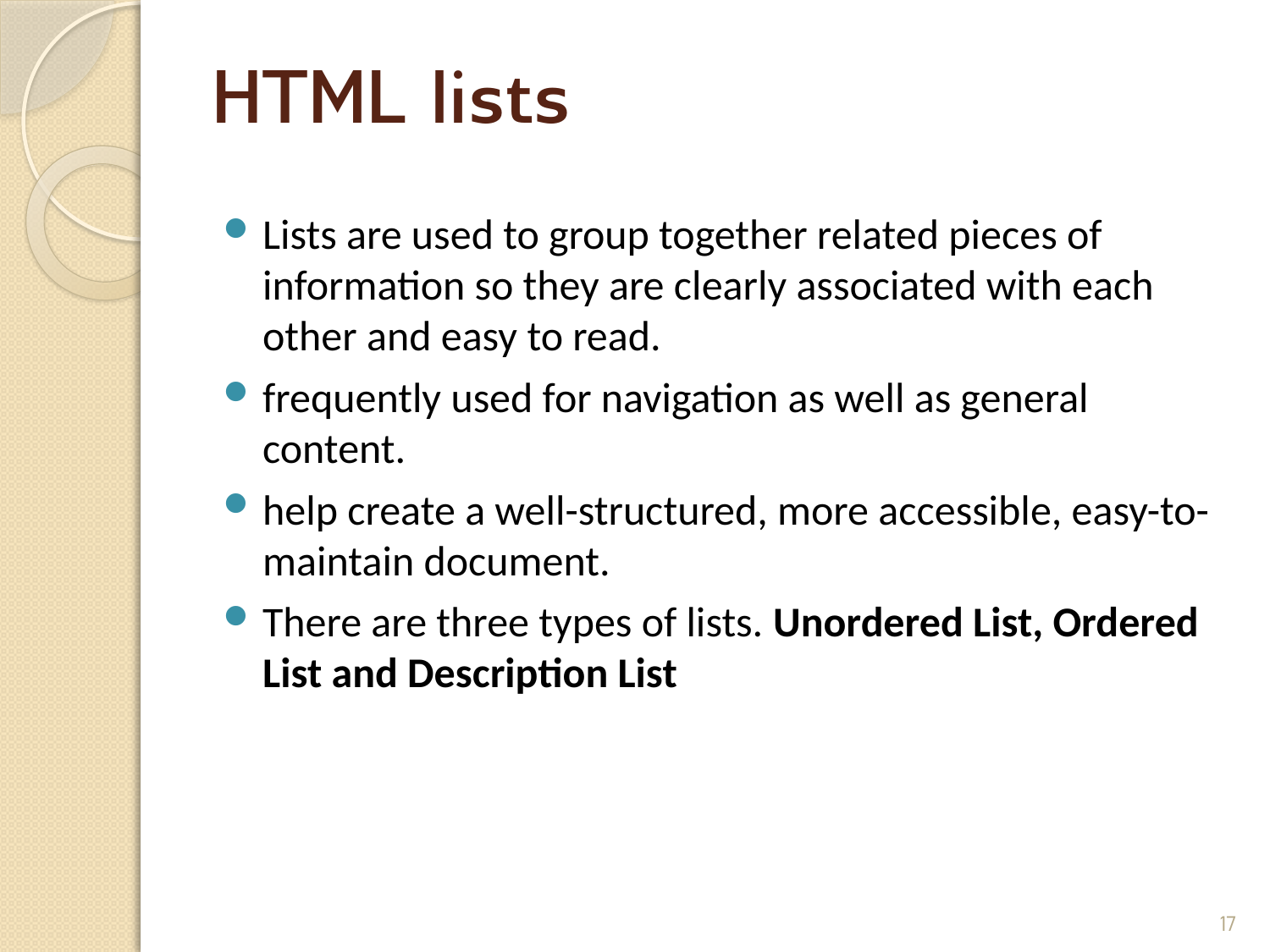

# HTML lists
Lists are used to group together related pieces of information so they are clearly associated with each other and easy to read.
frequently used for navigation as well as general content.
help create a well-structured, more accessible, easy-to-maintain document.
There are three types of lists. Unordered List, Ordered List and Description List

17